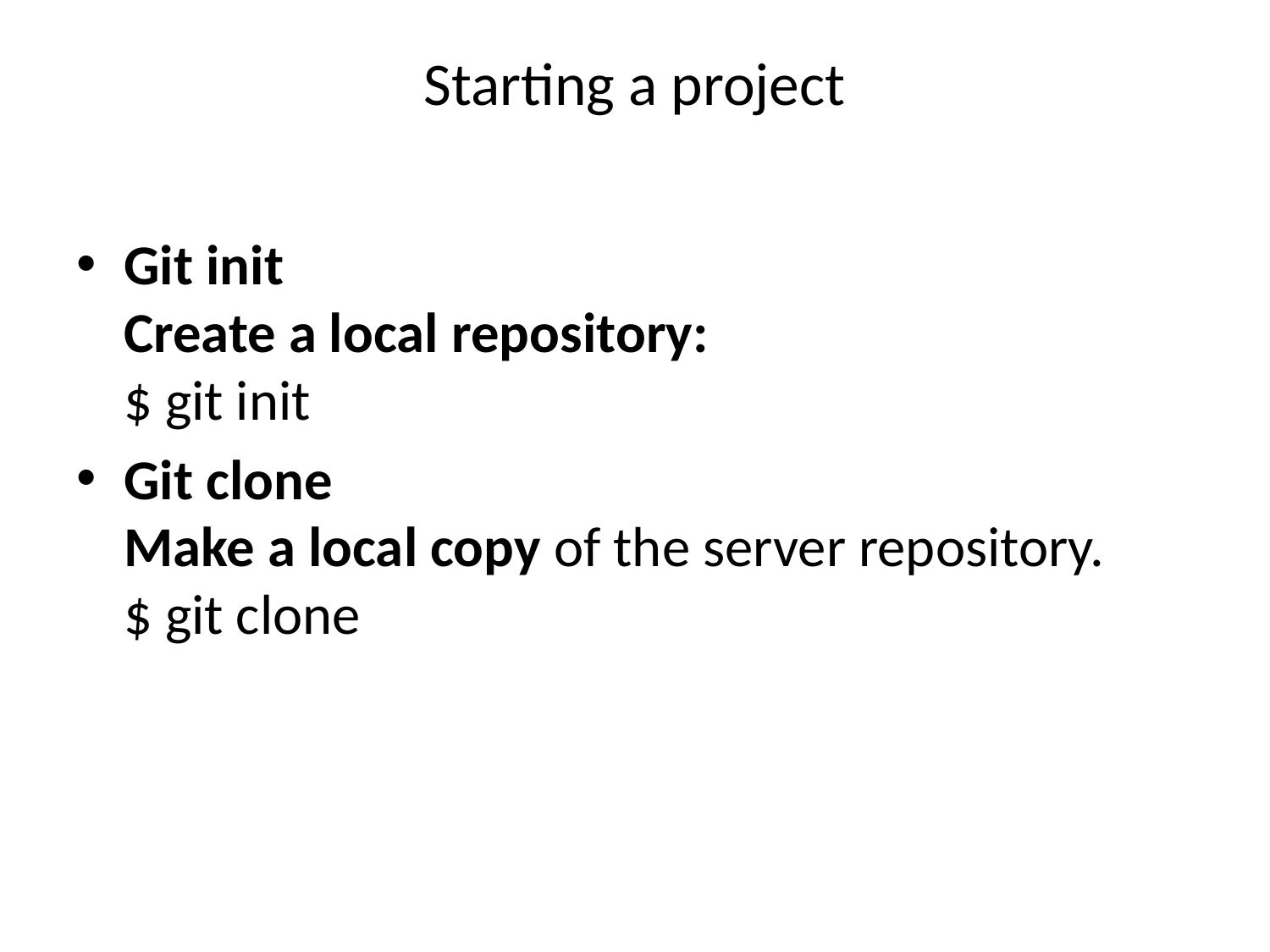

# Starting a project
Git init
Create a local repository:
$ git init
Git clone
Make a local copy of the server repository.
$ git clone